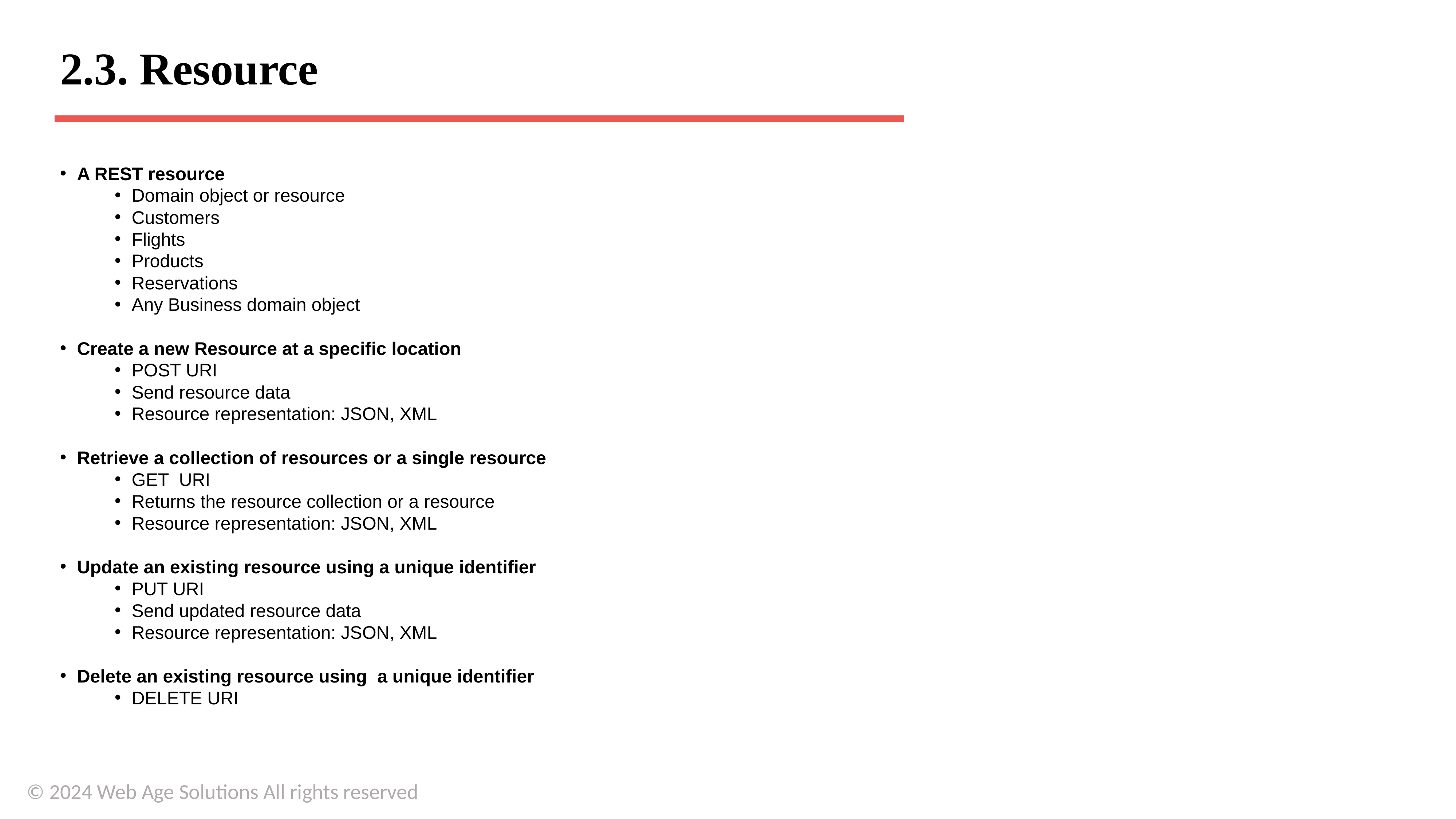

# 2.3. Resource

A REST resource
Domain object or resource
Customers
Flights
Products
Reservations
Any Business domain object

Create a new Resource at a specific location
POST URI
Send resource data
Resource representation: JSON, XML

Retrieve a collection of resources or a single resource
GET  URI
Returns the resource collection or a resource
Resource representation: JSON, XML

Update an existing resource using a unique identifier
PUT URI
Send updated resource data
Resource representation: JSON, XML

Delete an existing resource using  a unique identifier
DELETE URI

© 2024 Web Age Solutions All rights reserved